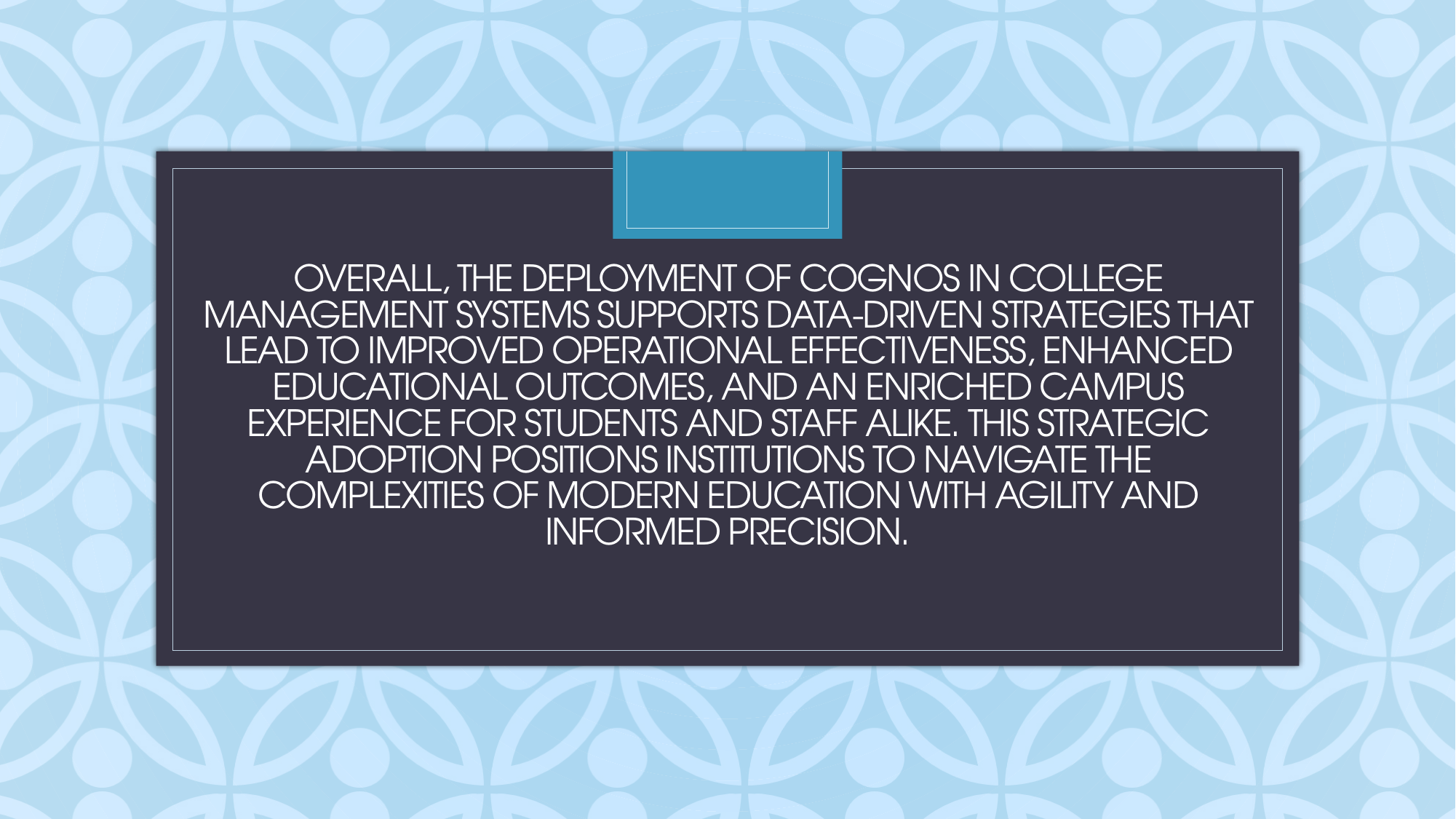

# Overall, the deployment of Cognos in college management systems supports data-driven strategies that lead to improved operational effectiveness, enhanced educational outcomes, and an enriched campus experience for students and staff alike. This strategic adoption positions institutions to navigate the complexities of modern education with agility and informed precision.